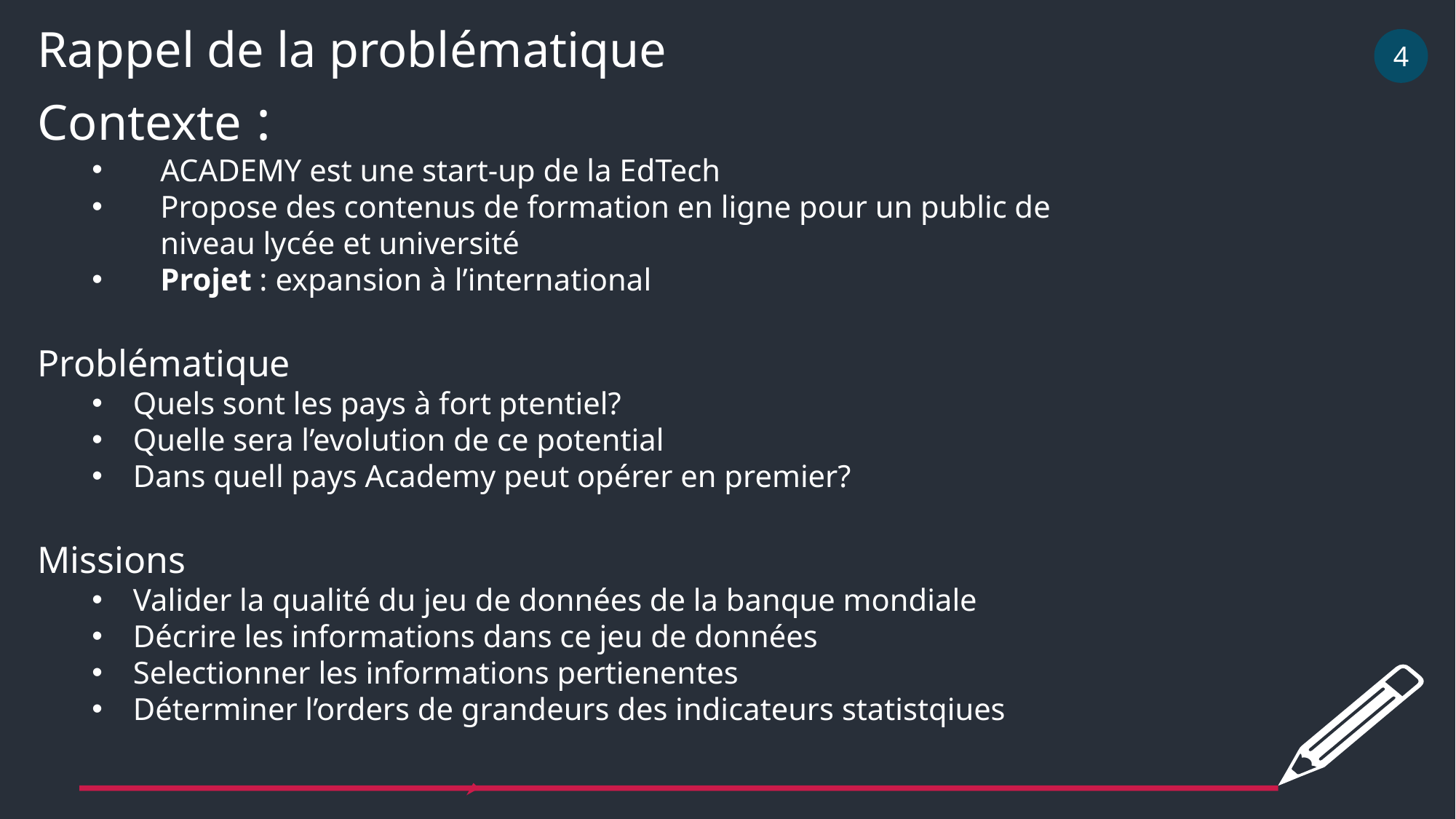

Rappel de la problématique
4
Contexte :
ACADEMY est une start-up de la EdTech
Propose des contenus de formation en ligne pour un public de niveau lycée et université
Projet : expansion à l’international

Problématique
Quels sont les pays à fort ptentiel?
Quelle sera l’evolution de ce potential
Dans quell pays Academy peut opérer en premier?

Missions
Valider la qualité du jeu de données de la banque mondiale
Décrire les informations dans ce jeu de données
Selectionner les informations pertienentes
Déterminer l’orders de grandeurs des indicateurs statistqiues